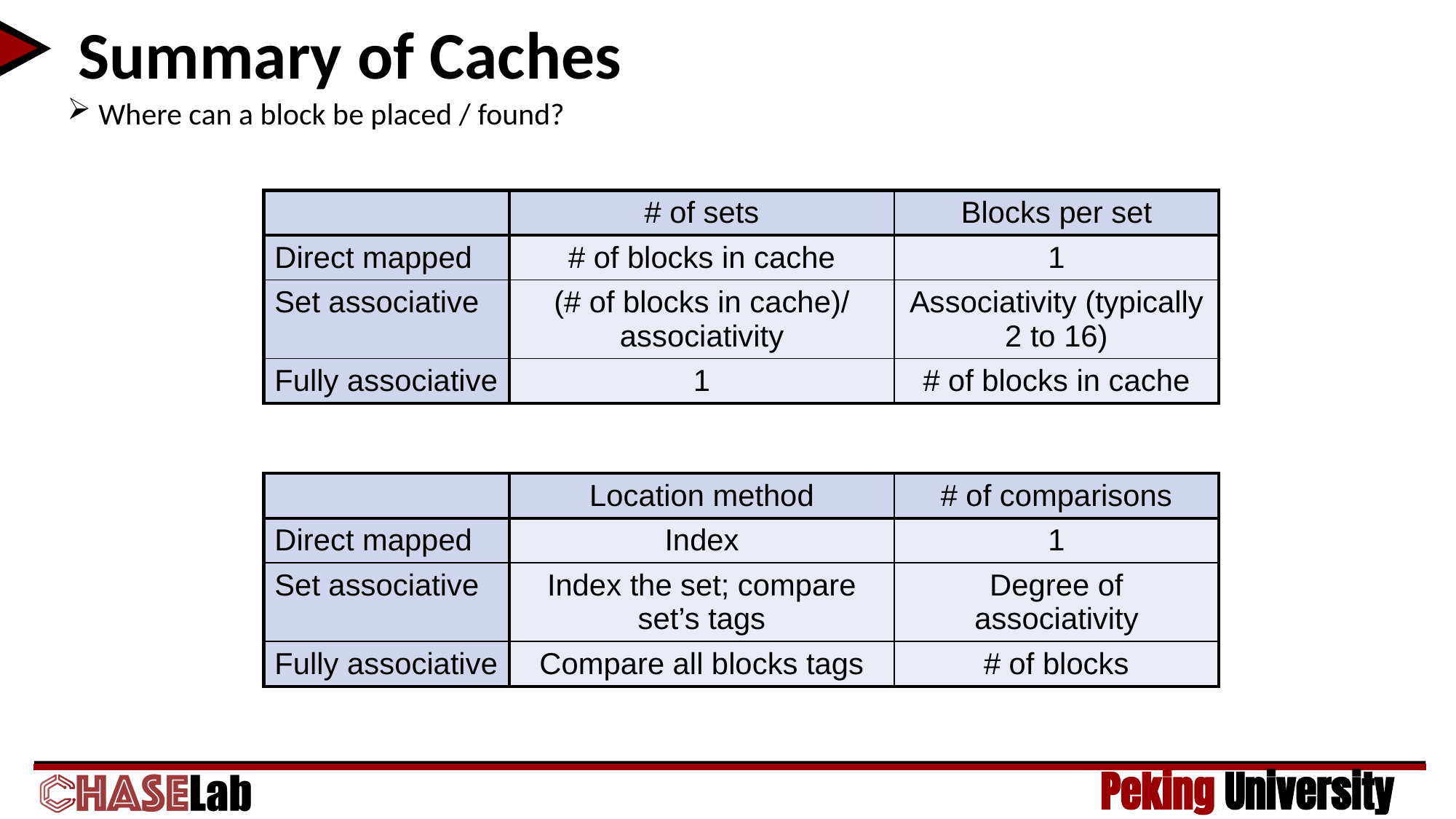

# Summary of Caches
Where can a block be placed / found?
|  | # of sets | Blocks per set |
| --- | --- | --- |
| Direct mapped | # of blocks in cache | 1 |
| Set associative | (# of blocks in cache)/ associativity | Associativity (typically 2 to 16) |
| Fully associative | 1 | # of blocks in cache |
|  | Location method | # of comparisons |
| --- | --- | --- |
| Direct mapped | Index | 1 |
| Set associative | Index the set; compare set’s tags | Degree of associativity |
| Fully associative | Compare all blocks tags | # of blocks |